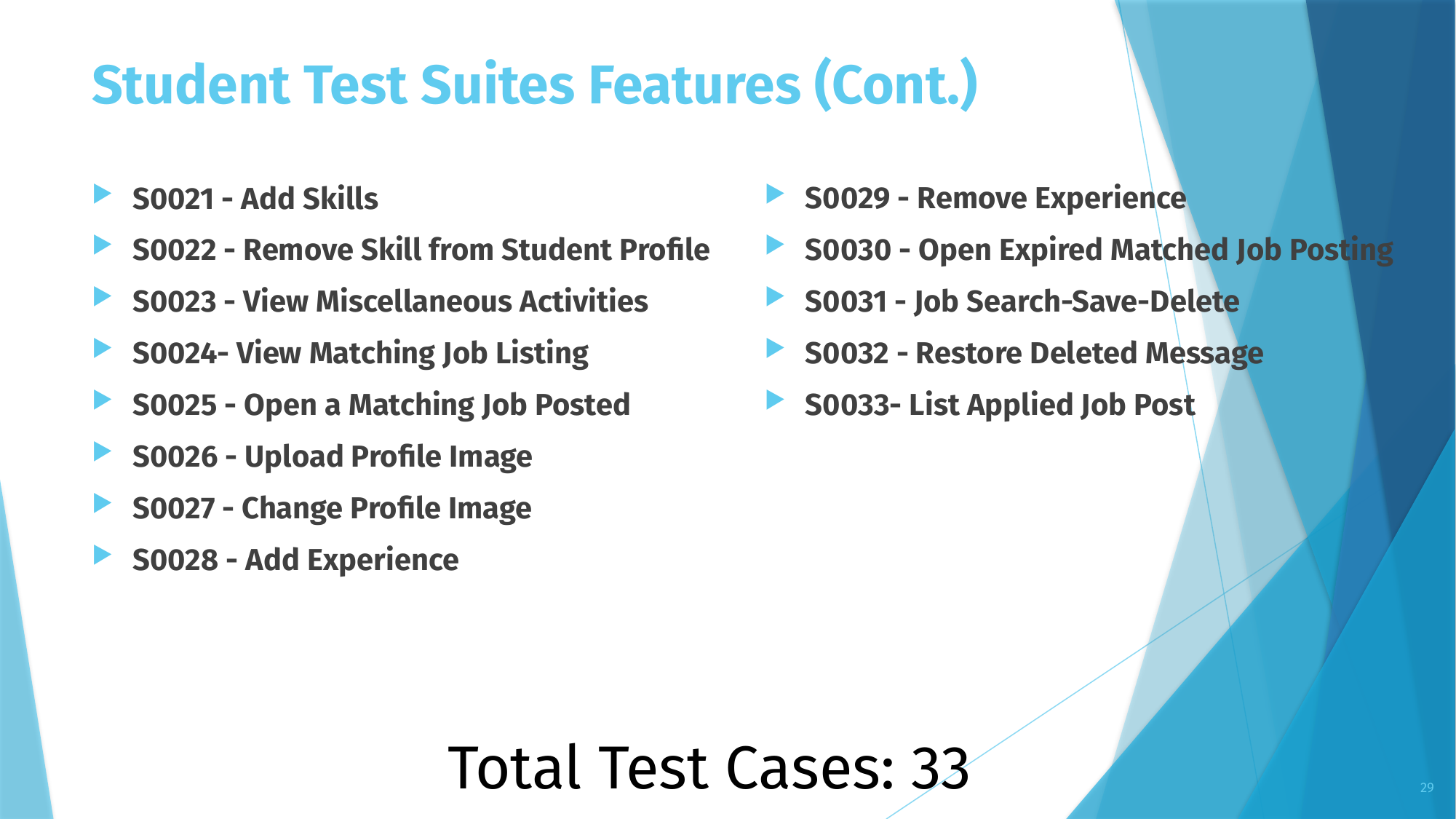

# Student Test Suites Features (Cont.)
S0021 - Add Skills
S0022 - Remove Skill from Student Profile
S0023 - View Miscellaneous Activities
S0024- View Matching Job Listing
S0025 - Open a Matching Job Posted
S0026 - Upload Profile Image
S0027 - Change Profile Image
S0028 - Add Experience

S0029 - Remove Experience
S0030 - Open Expired Matched Job Posting
S0031 - Job Search-Save-Delete
S0032 - Restore Deleted Message
S0033- List Applied Job Post

Total Test Cases: 33
29